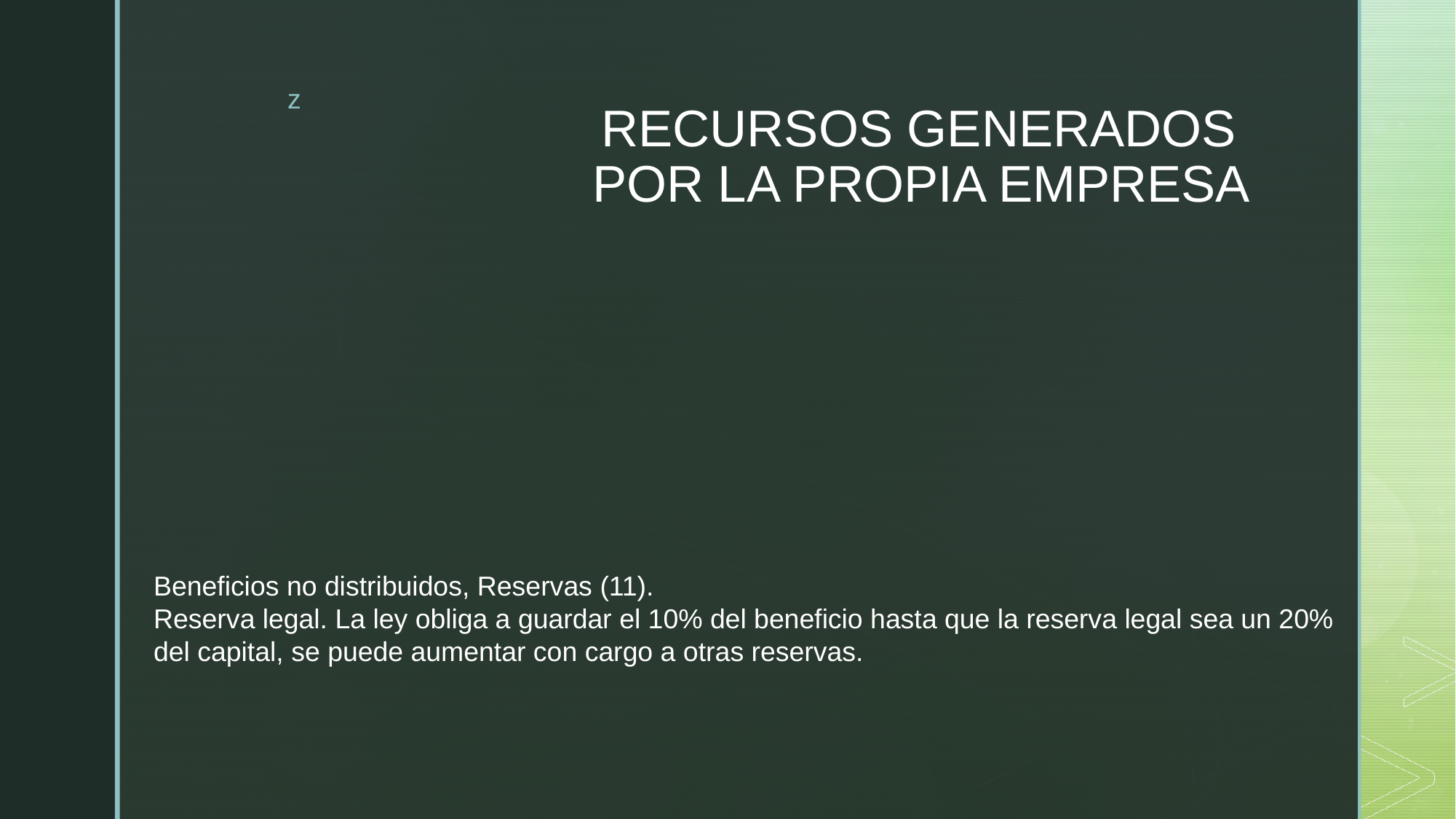

# RECURSOS GENERADOS POR LA PROPIA EMPRESA
Beneficios no distribuidos, Reservas (11).
Reserva legal. La ley obliga a guardar el 10% del beneficio hasta que la reserva legal sea un 20%
del capital, se puede aumentar con cargo a otras reservas.